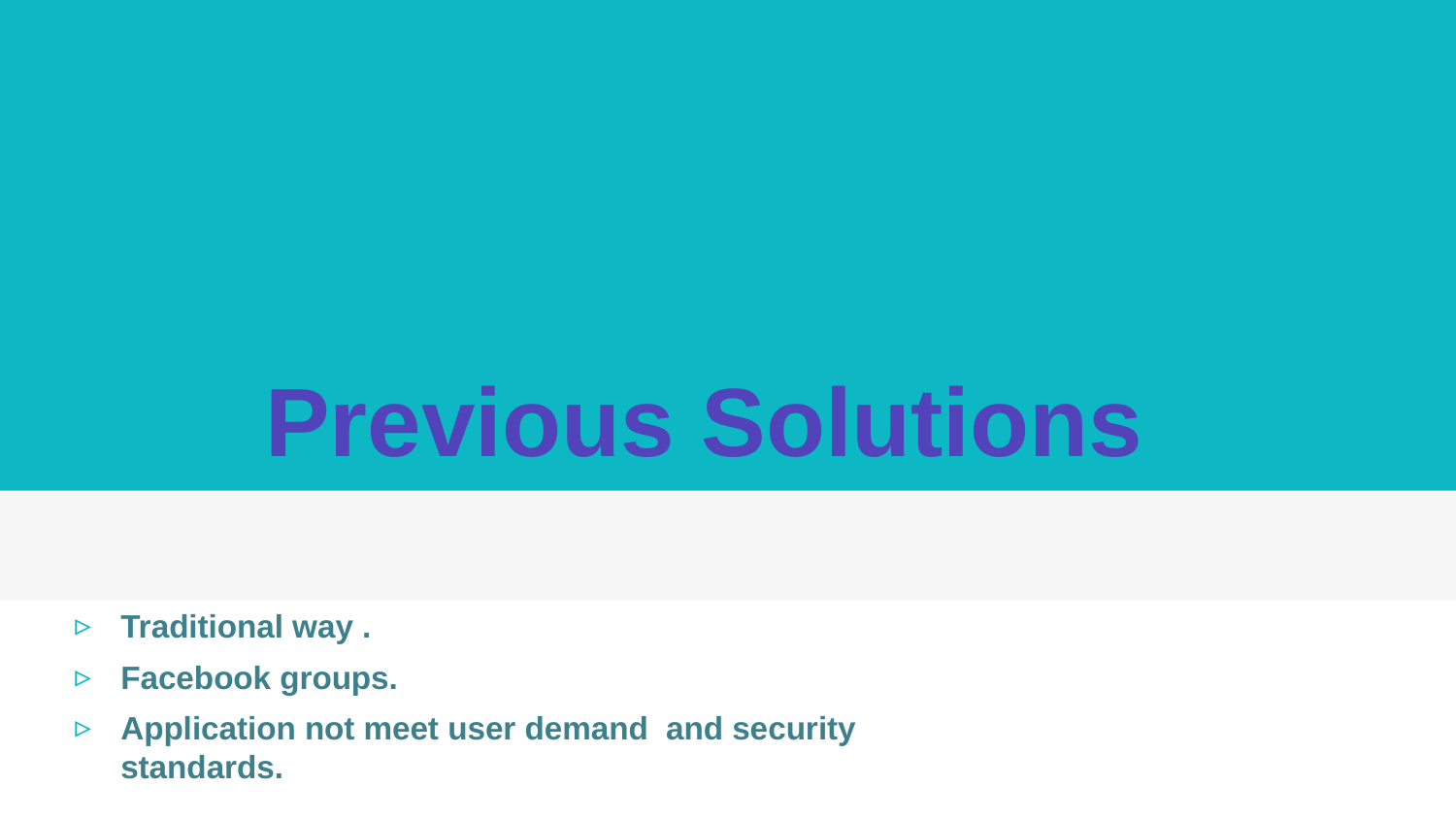

# Previous Solutions
Traditional way .
Facebook groups.
Application not meet user demand  and security standards.